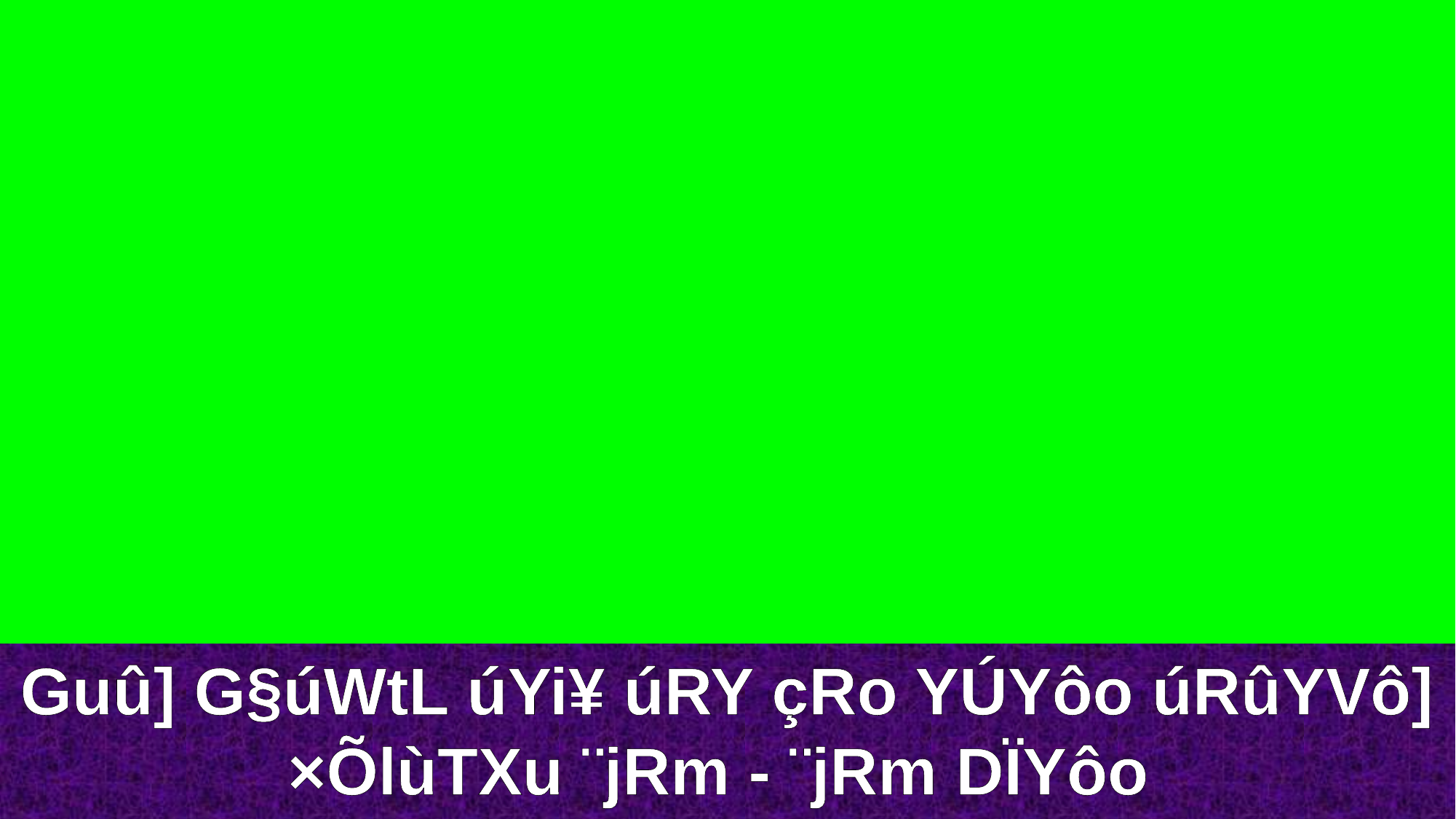

Guû] G§úWtL úYi¥ úRY çRo YÚYôo úRûYVô] ×ÕlùTXu ¨jRm - ¨jRm DÏYôo